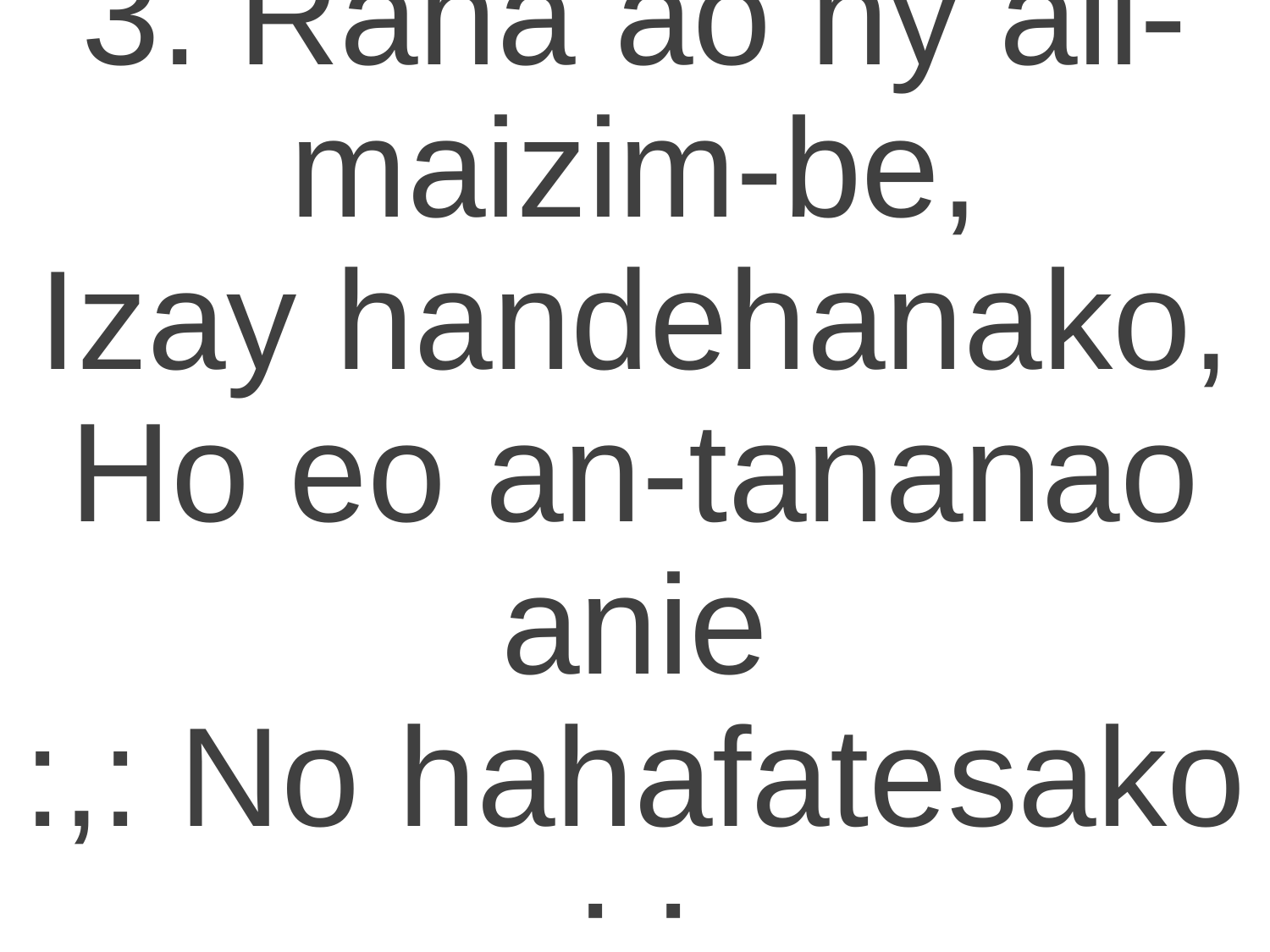

3. Raha ao ny ali-maizim-be,
Izay handehanako,
Ho eo an-tananao anie
:,: No hahafatesako :,: